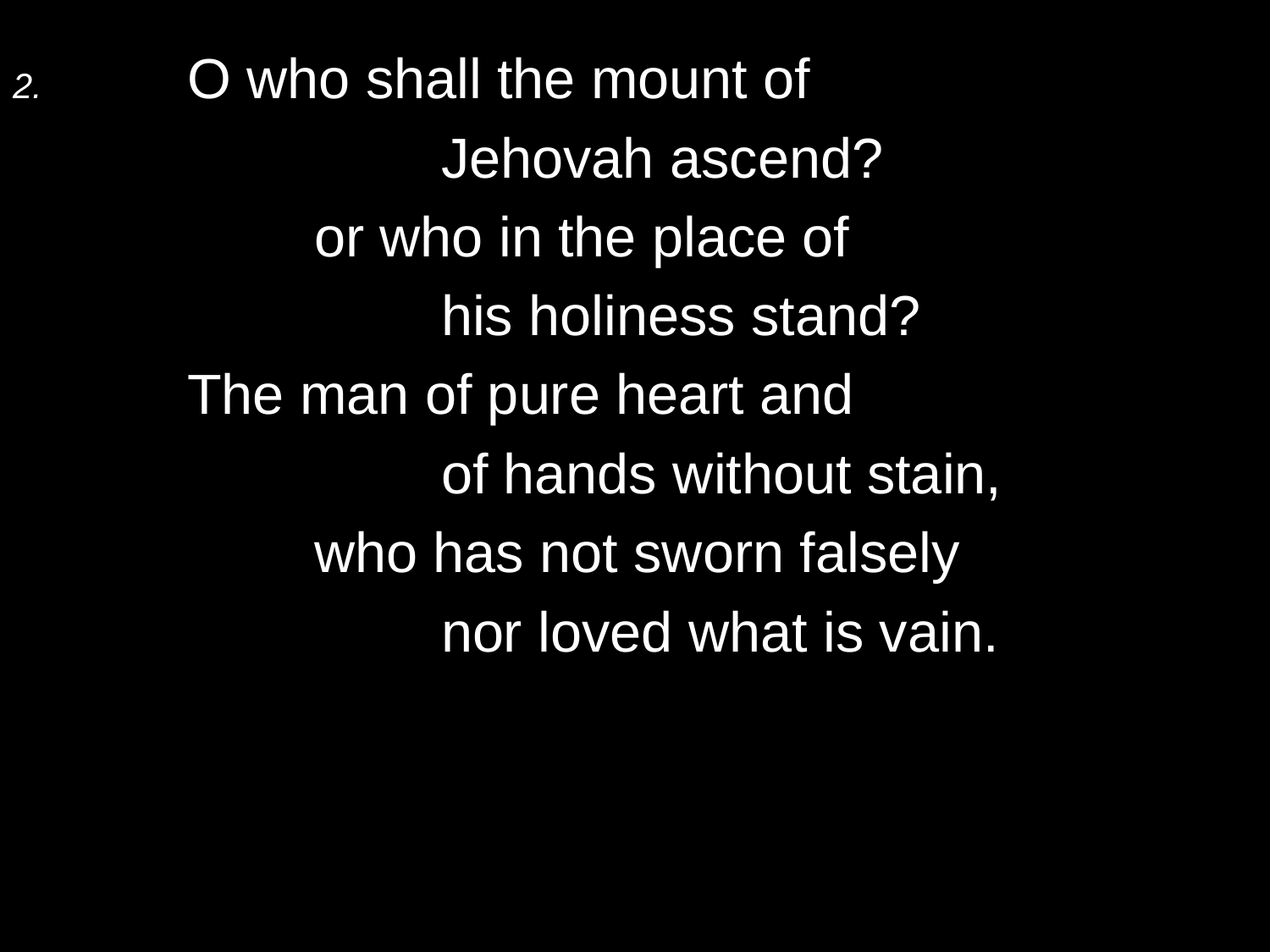

2.	O who shall the mount of
			Jehovah ascend?
		or who in the place of
			his holiness stand?
	The man of pure heart and
			of hands without stain,
		who has not sworn falsely
			nor loved what is vain.